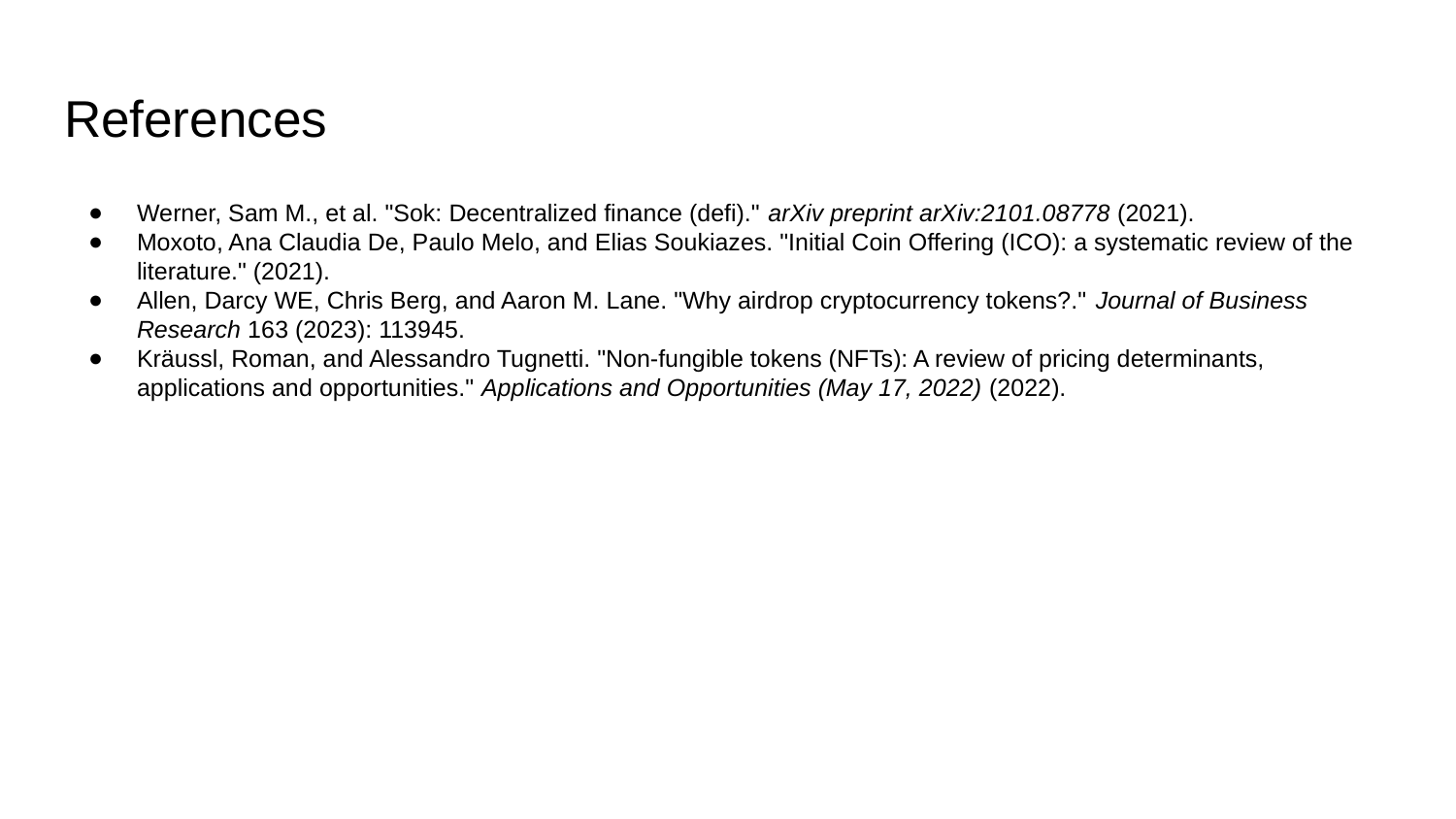

# References
Werner, Sam M., et al. "Sok: Decentralized finance (defi)." arXiv preprint arXiv:2101.08778 (2021).
Moxoto, Ana Claudia De, Paulo Melo, and Elias Soukiazes. "Initial Coin Offering (ICO): a systematic review of the literature." (2021).
Allen, Darcy WE, Chris Berg, and Aaron M. Lane. "Why airdrop cryptocurrency tokens?." Journal of Business Research 163 (2023): 113945.
Kräussl, Roman, and Alessandro Tugnetti. "Non-fungible tokens (NFTs): A review of pricing determinants, applications and opportunities." Applications and Opportunities (May 17, 2022) (2022).